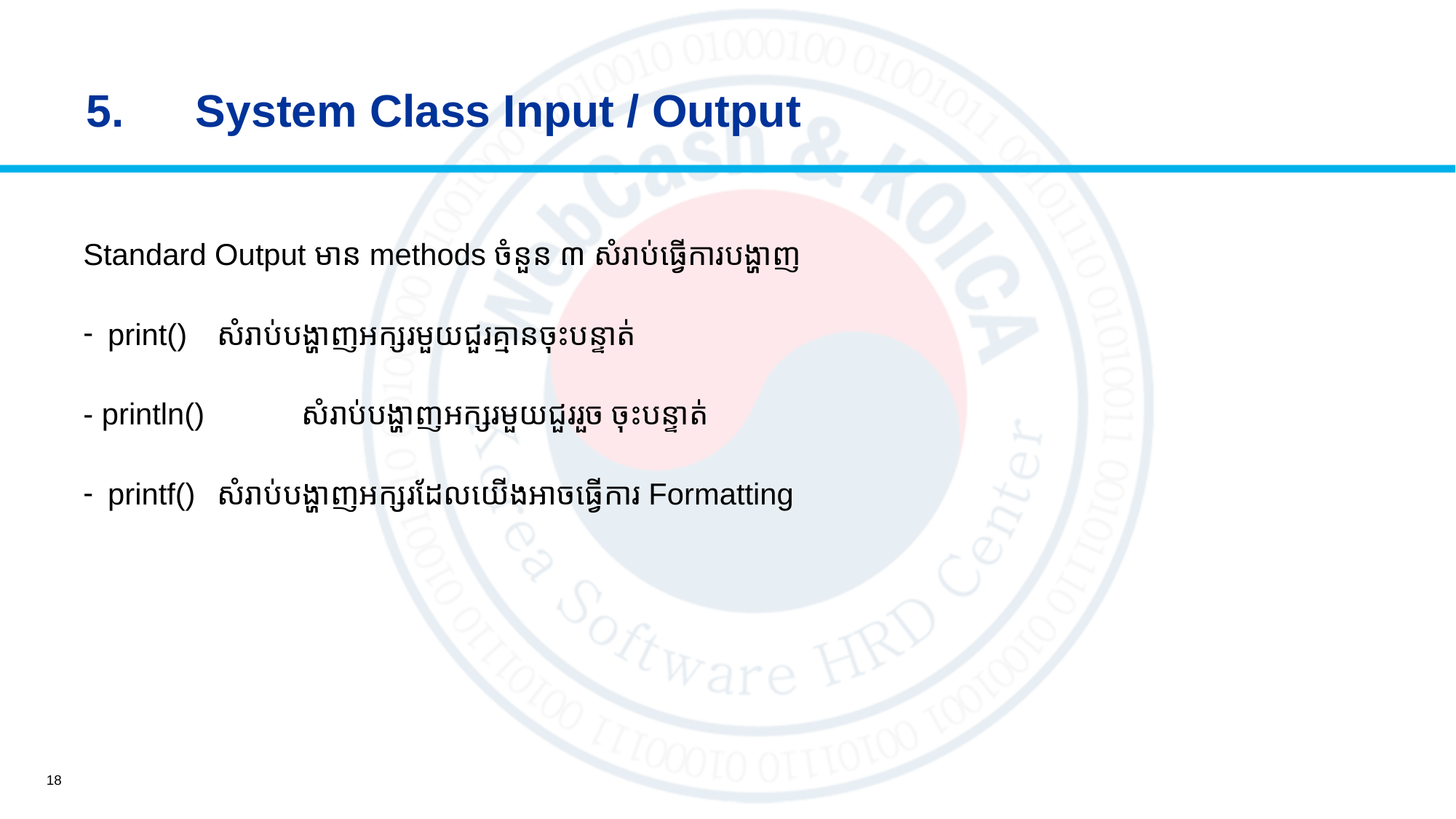

# 5.	System Class Input / Output
Standard Output មាន methods ចំនួន ៣ សំរាប់ធ្វើការបង្ហាញ
print()​ 	សំរាប់បង្ហាញអក្សរមួយជួរគ្មានចុះបន្ទាត់
- println()	សំរាប់បង្ហាញអក្សរមួយជួររួច ចុះបន្ទាត់
printf()	សំរាប់បង្ហាញអក្សរដែលយើងអាចធ្វើការ Formatting

18